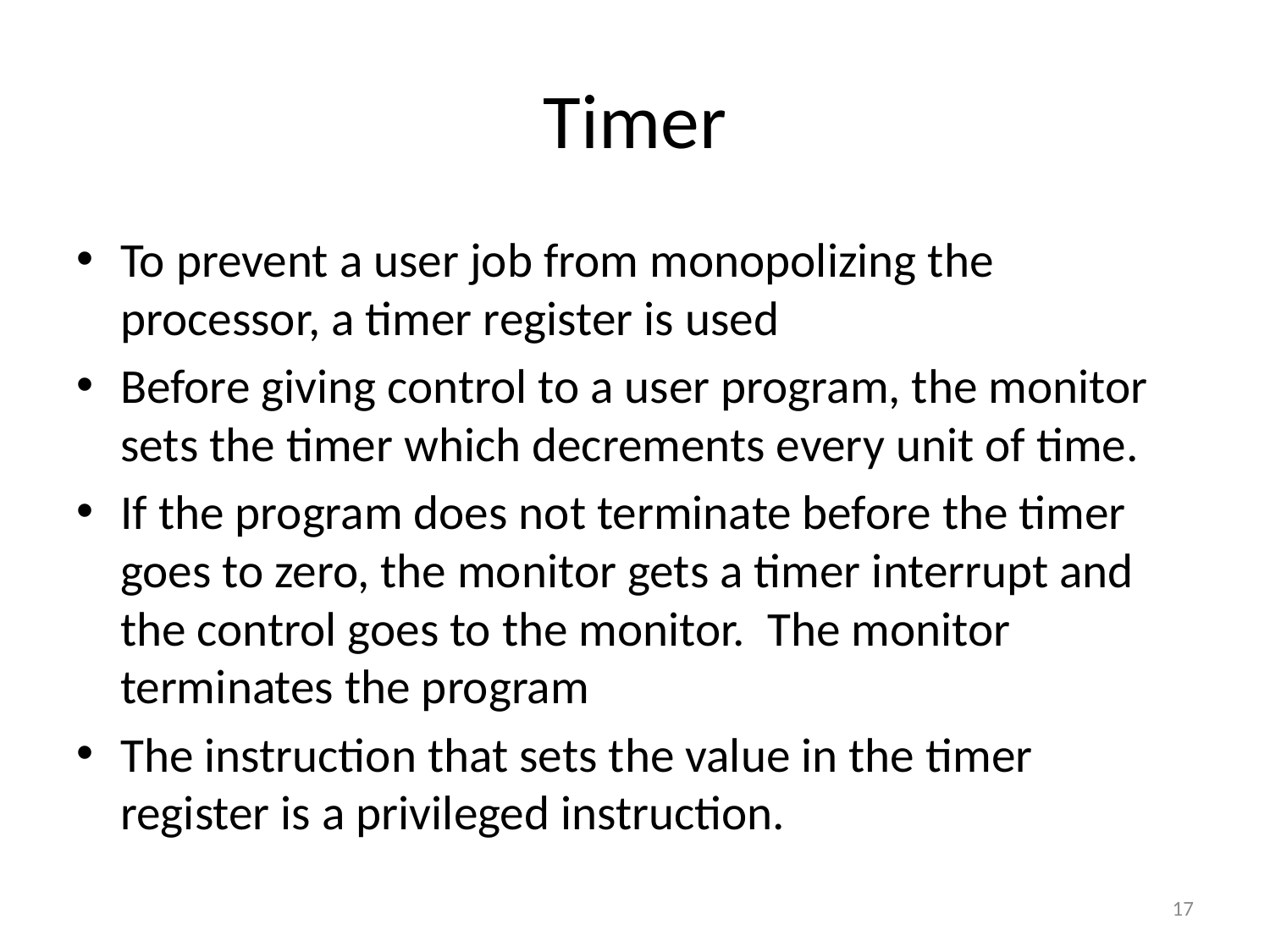

# Timer
To prevent a user job from monopolizing the processor, a timer register is used
Before giving control to a user program, the monitor sets the timer which decrements every unit of time.
If the program does not terminate before the timer goes to zero, the monitor gets a timer interrupt and the control goes to the monitor.  The monitor terminates the program
The instruction that sets the value in the timer register is a privileged instruction.
17